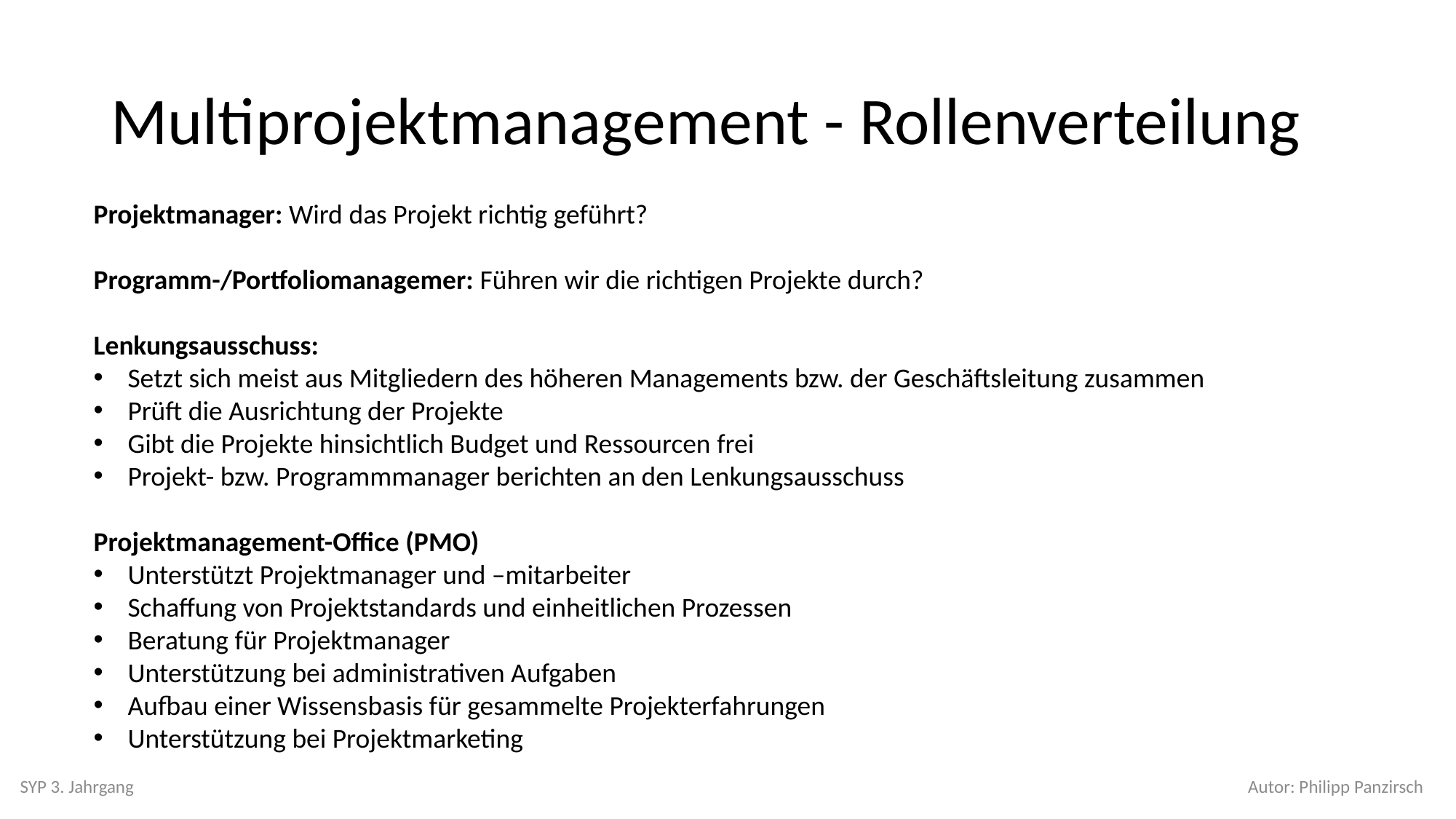

# Multiprojektmanagement - Rollenverteilung
Projektmanager: Wird das Projekt richtig geführt?

Programm-/Portfoliomanagemer: Führen wir die richtigen Projekte durch?

Lenkungsausschuss:
Setzt sich meist aus Mitgliedern des höheren Managements bzw. der Geschäftsleitung zusammen
Prüft die Ausrichtung der Projekte
Gibt die Projekte hinsichtlich Budget und Ressourcen frei
Projekt- bzw. Programmmanager berichten an den Lenkungsausschuss

Projektmanagement-Office (PMO)
Unterstützt Projektmanager und –mitarbeiter
Schaffung von Projektstandards und einheitlichen Prozessen
Beratung für Projektmanager
Unterstützung bei administrativen Aufgaben
Aufbau einer Wissensbasis für gesammelte Projekterfahrungen
Unterstützung bei Projektmarketing
SYP 3. Jahrgang
Autor: Philipp Panzirsch